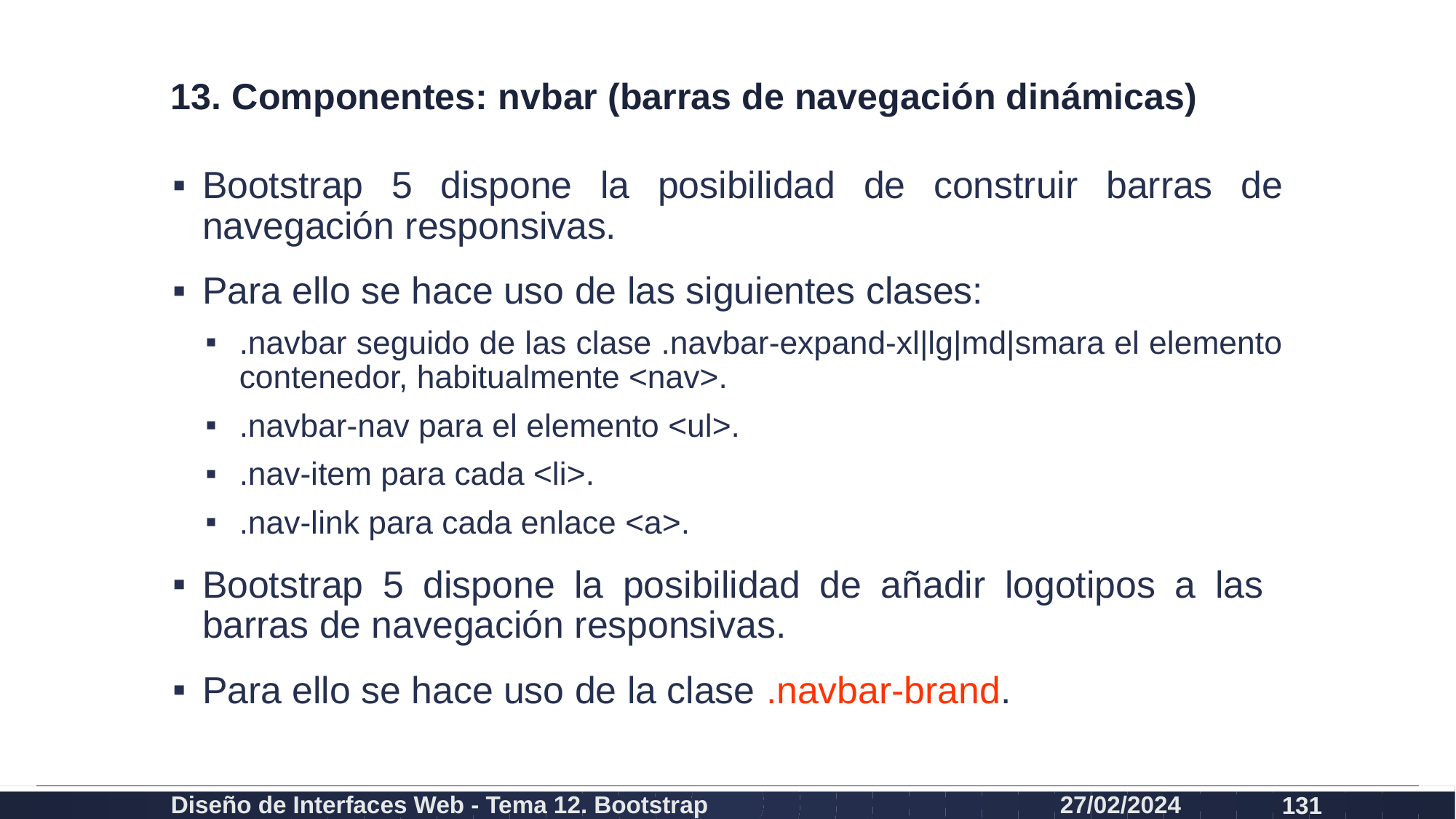

# 13. Componentes: nvbar (barras de navegación dinámicas)
Bootstrap 5 dispone la posibilidad de construir barras de navegación responsivas.
Para ello se hace uso de las siguientes clases:
.navbar seguido de las clase .navbar-expand-xl|lg|md|smara el elemento contenedor, habitualmente <nav>.
.navbar-nav para el elemento <ul>.
.nav-item para cada <li>.
.nav-link para cada enlace <a>.
Bootstrap 5 dispone la posibilidad de añadir logotipos a las  barras de navegación responsivas.
Para ello se hace uso de la clase .navbar-brand.

Diseño de Interfaces Web - Tema 12. Bootstrap
27/02/2024
131